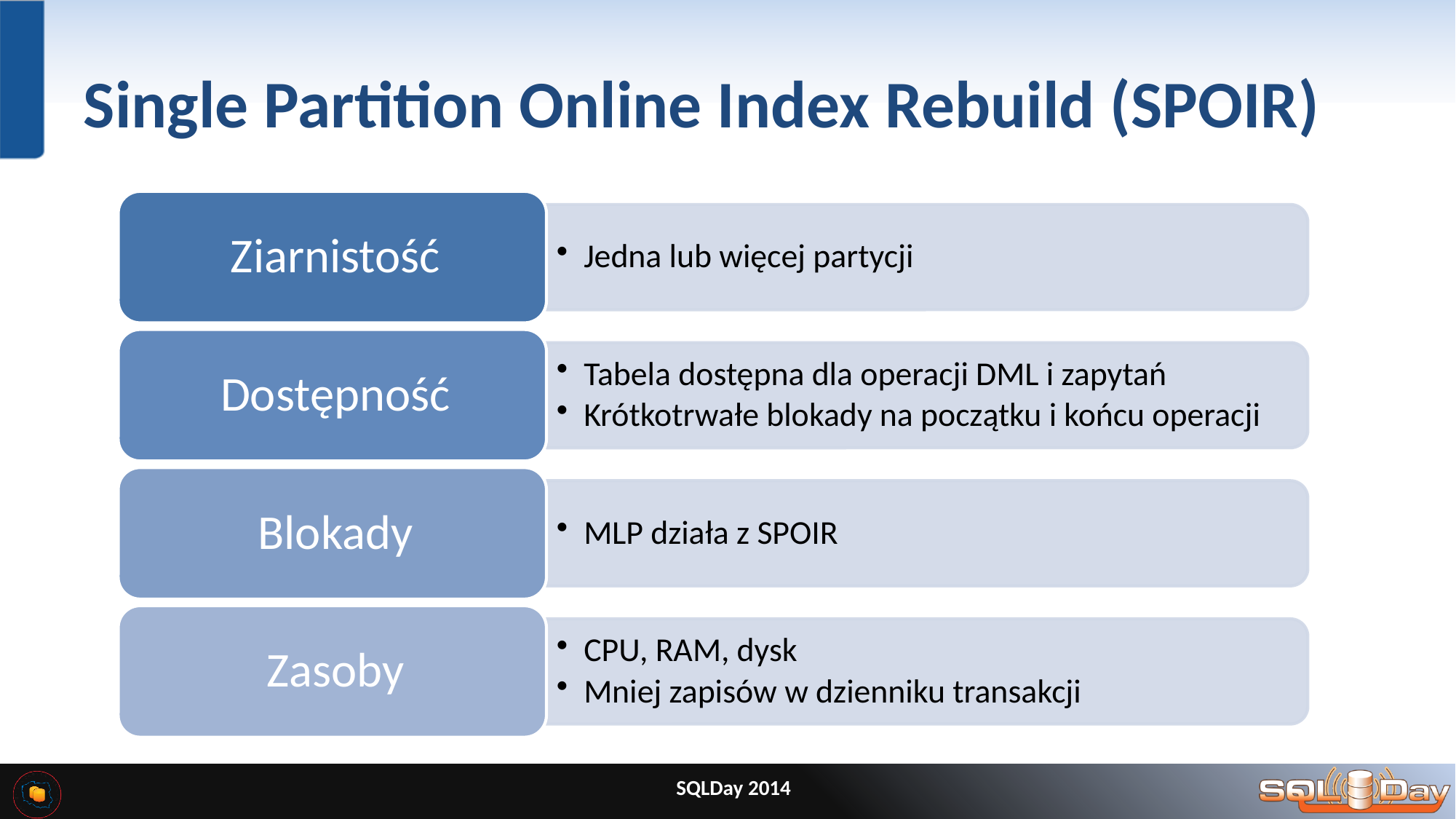

# Single Partition Online Index Rebuild (SPOIR)
Jedna lub więcej partycji
Ziarnistość
Tabela dostępna dla operacji DML i zapytań
Krótkotrwałe blokady na początku i końcu operacji
Dostępność
MLP działa z SPOIR
Blokady
CPU, RAM, dysk
Mniej zapisów w dzienniku transakcji
Zasoby
SQLDay 2014